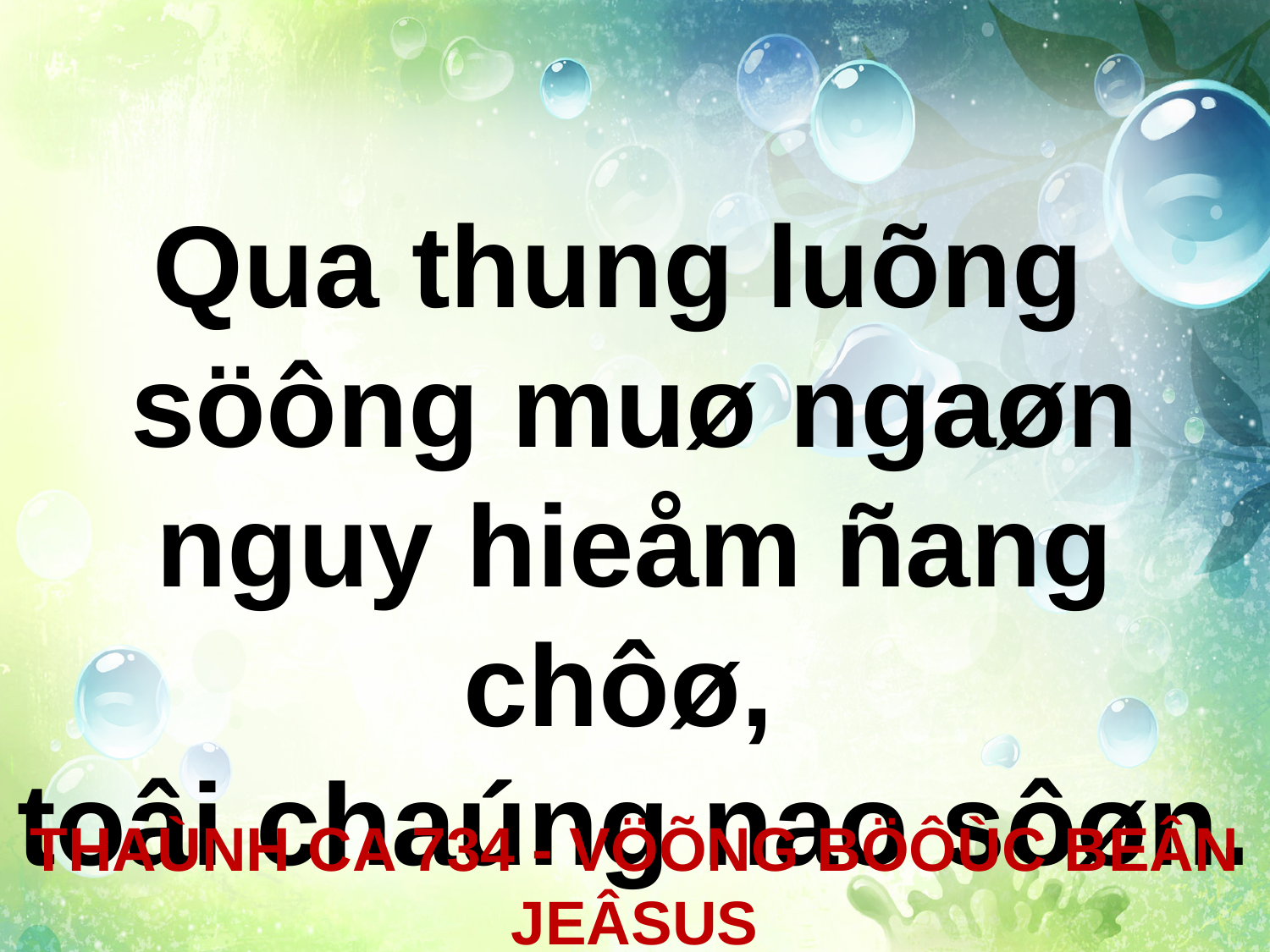

Qua thung luõng
söông muø ngaøn nguy hieåm ñang chôø,
toâi chaúng nao sôøn.
THAÙNH CA 734 - VÖÕNG BÖÔÙC BEÂN JEÂSUS